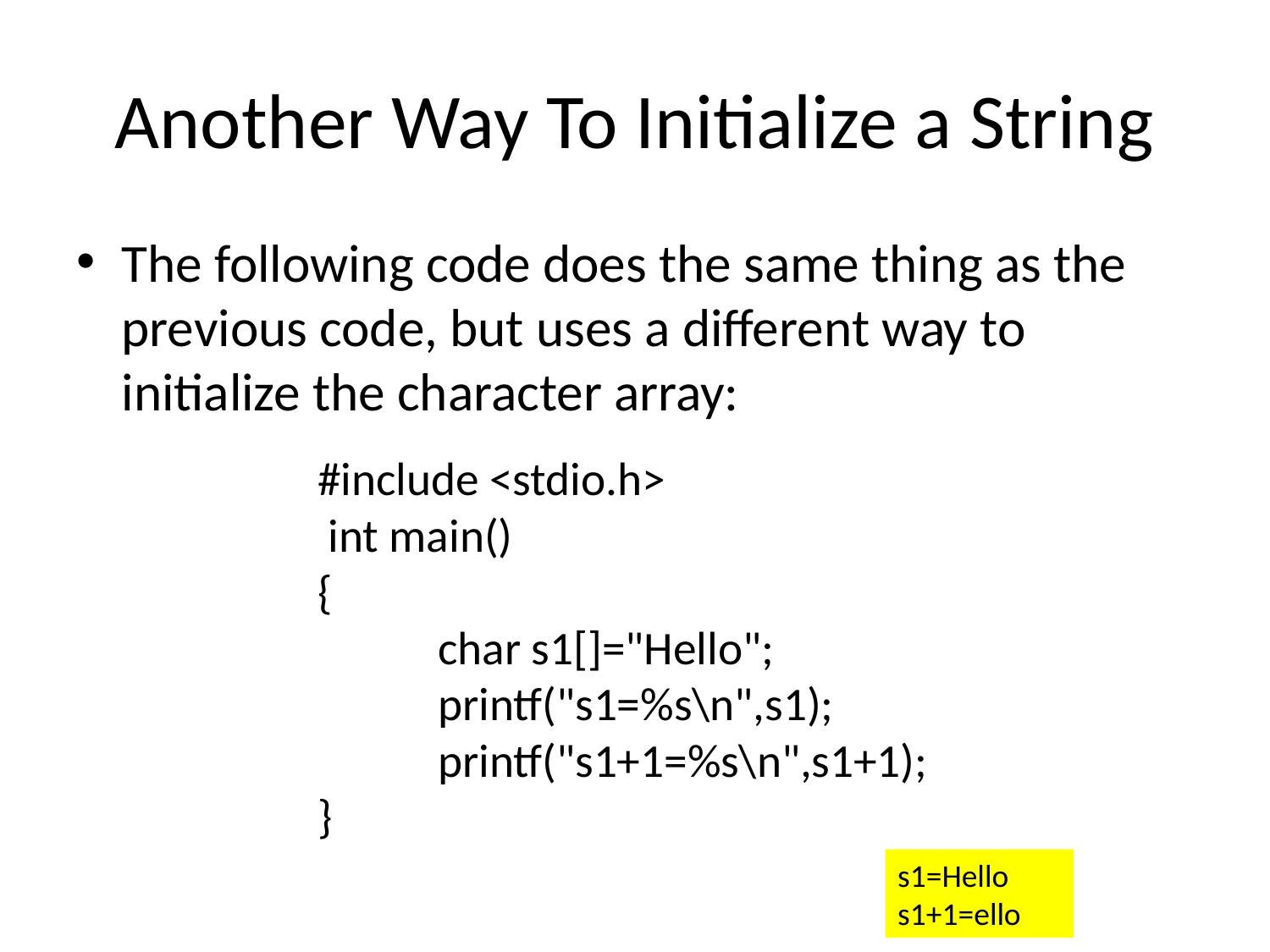

# Another Way To Initialize a String
The following code does the same thing as the previous code, but uses a different way to initialize the character array:
		#include <stdio.h>
  		 int main()
		{
    			char s1[]="Hello";
    			printf("s1=%s\n",s1);
 			printf("s1+1=%s\n",s1+1);
		}

s1=Hello
s1+1=ello